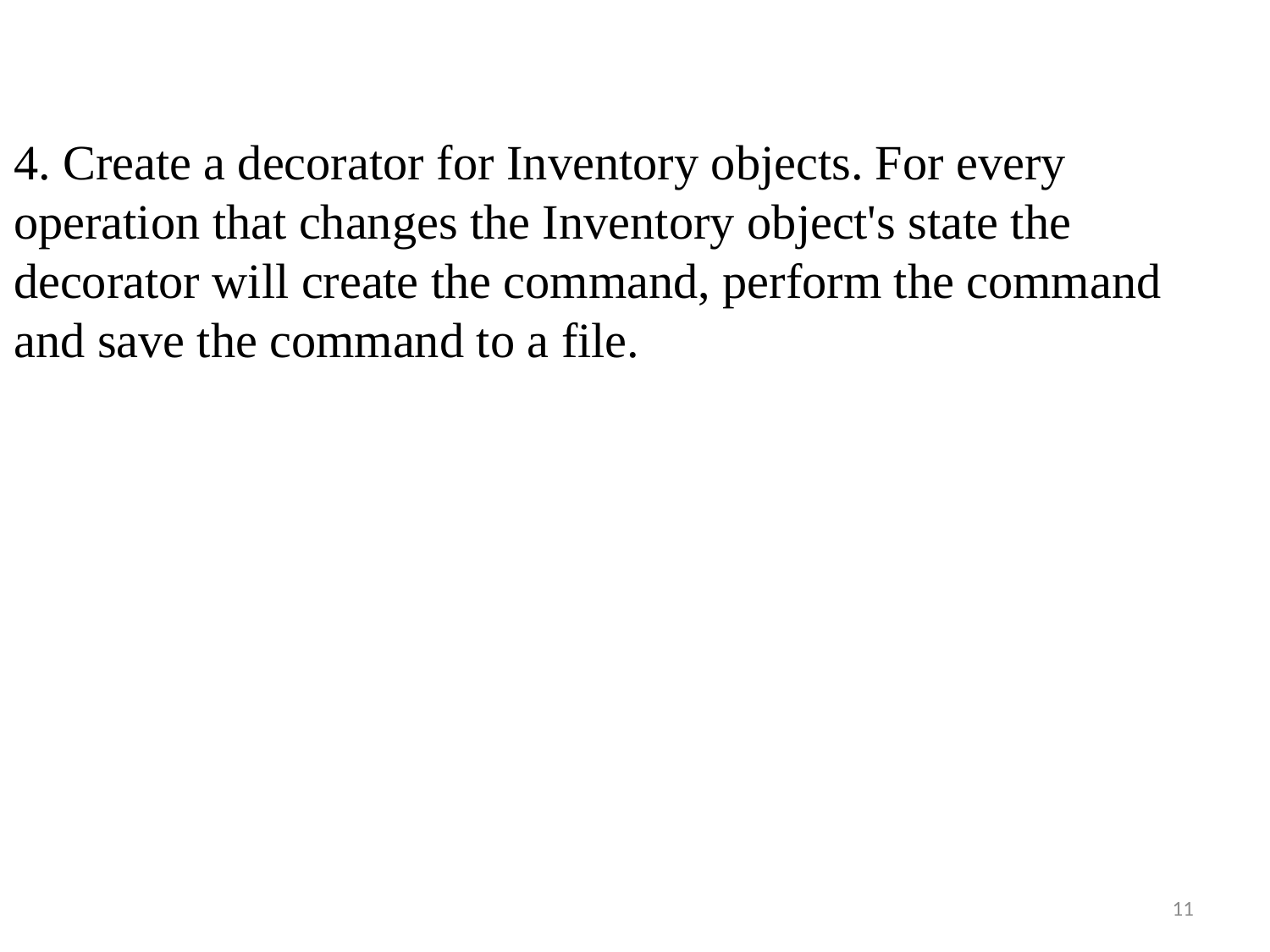

4. Create a decorator for Inventory objects. For every operation that changes the Inventory object's state the decorator will create the command, perform the command and save the command to a file.
11